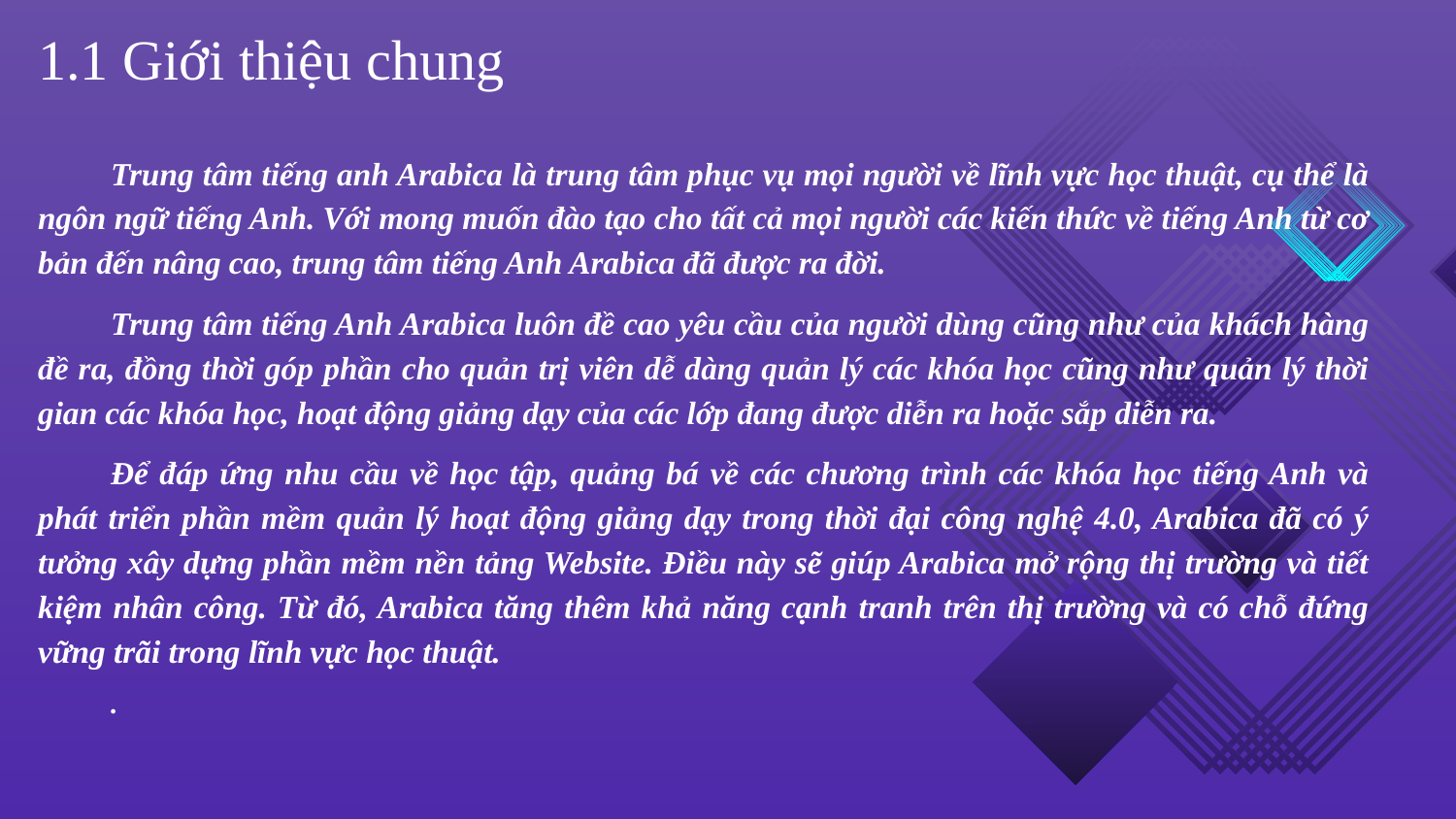

1.1 Giới thiệu chung
Trung tâm tiếng anh Arabica là trung tâm phục vụ mọi người về lĩnh vực học thuật, cụ thể là ngôn ngữ tiếng Anh. Với mong muốn đào tạo cho tất cả mọi người các kiến thức về tiếng Anh từ cơ bản đến nâng cao, trung tâm tiếng Anh Arabica đã được ra đời.
Trung tâm tiếng Anh Arabica luôn đề cao yêu cầu của người dùng cũng như của khách hàng đề ra, đồng thời góp phần cho quản trị viên dễ dàng quản lý các khóa học cũng như quản lý thời gian các khóa học, hoạt động giảng dạy của các lớp đang được diễn ra hoặc sắp diễn ra.
Để đáp ứng nhu cầu về học tập, quảng bá về các chương trình các khóa học tiếng Anh và phát triển phần mềm quản lý hoạt động giảng dạy trong thời đại công nghệ 4.0, Arabica đã có ý tưởng xây dựng phần mềm nền tảng Website. Điều này sẽ giúp Arabica mở rộng thị trường và tiết kiệm nhân công. Từ đó, Arabica tăng thêm khả năng cạnh tranh trên thị trường và có chỗ đứng vững trãi trong lĩnh vực học thuật.
.